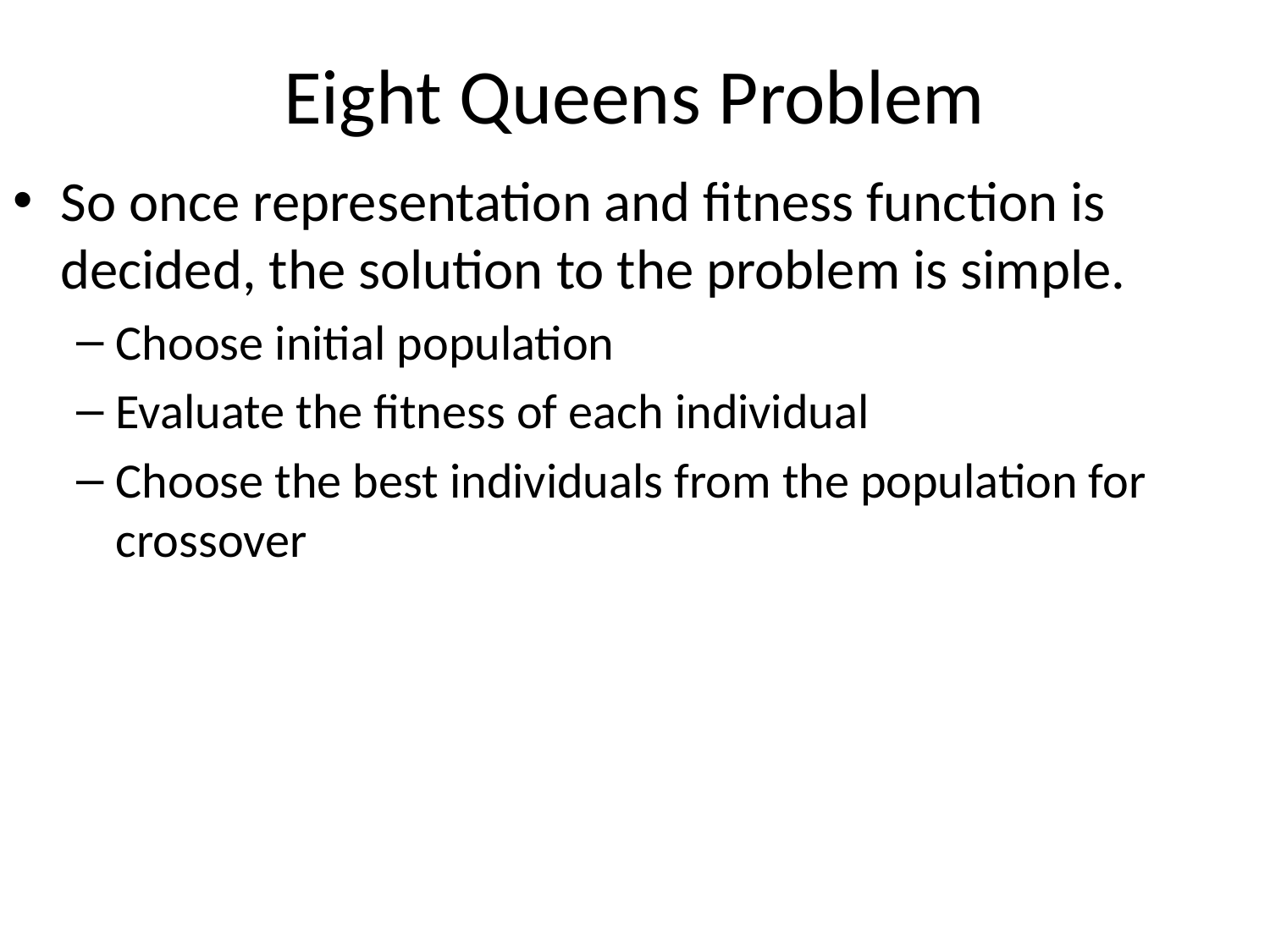

# Eight Queens Problem
So once representation and fitness function is decided, the solution to the problem is simple.
Choose initial population
Evaluate the fitness of each individual
Choose the best individuals from the population for crossover